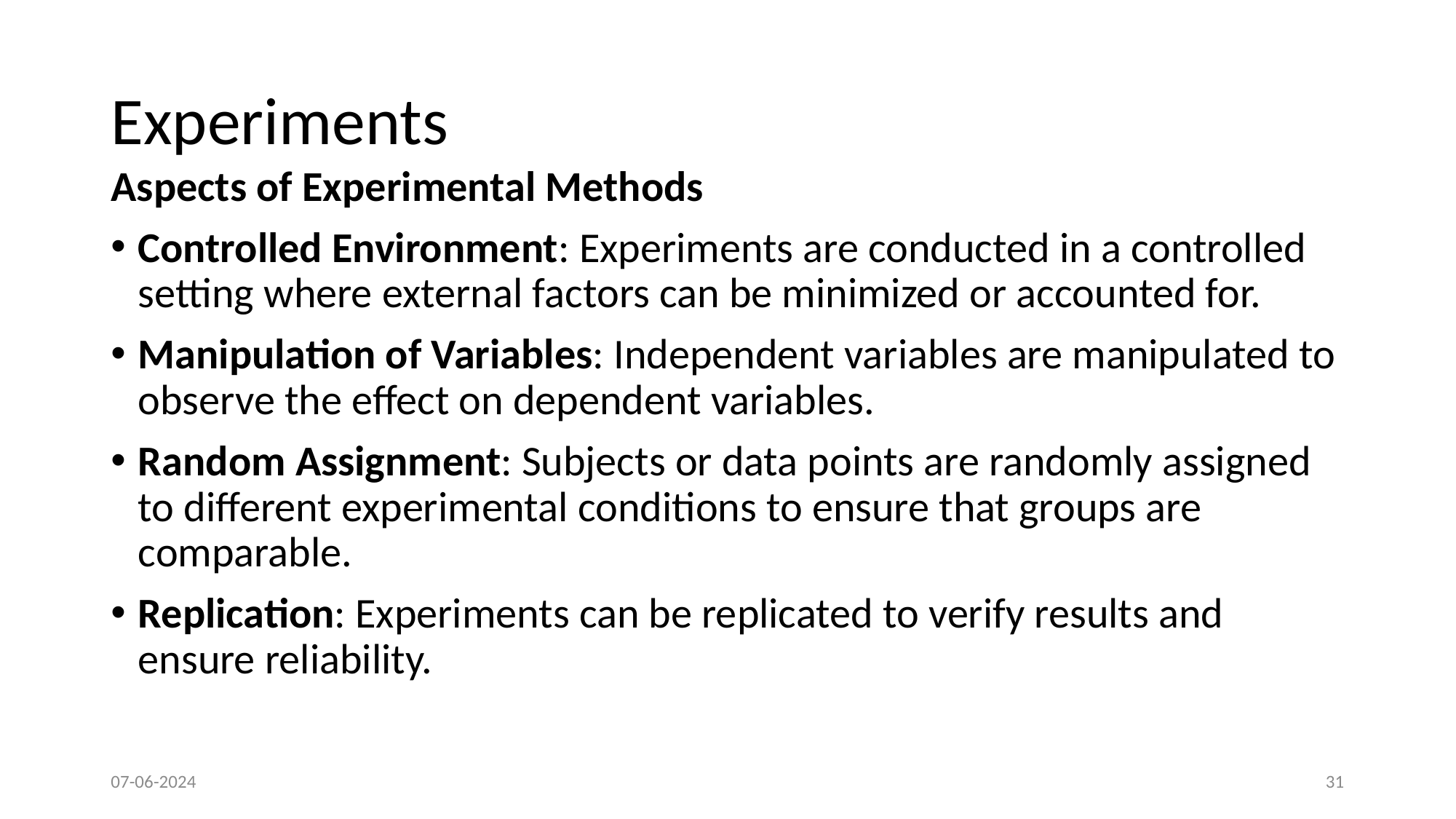

# Experiments
Aspects of Experimental Methods
Controlled Environment: Experiments are conducted in a controlled setting where external factors can be minimized or accounted for.
Manipulation of Variables: Independent variables are manipulated to observe the effect on dependent variables.
Random Assignment: Subjects or data points are randomly assigned to different experimental conditions to ensure that groups are comparable.
Replication: Experiments can be replicated to verify results and ensure reliability.

07-06-2024
31